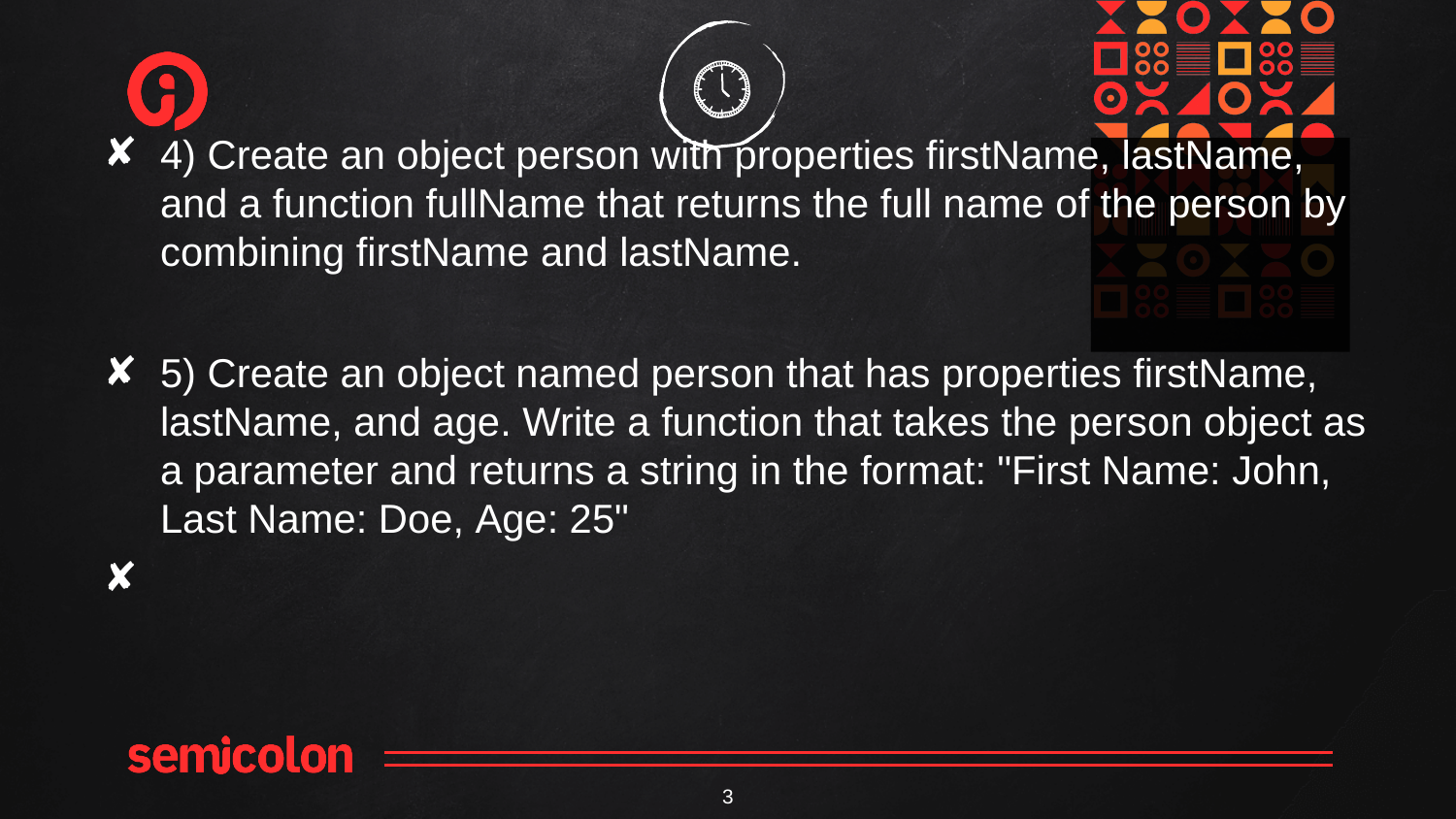

4) Create an object person with properties firstName, lastName, and a function fullName that returns the full name of the person by combining firstName and lastName.

5) Create an object named person that has properties firstName, lastName, and age. Write a function that takes the person object as a parameter and returns a string in the format: "First Name: John, Last Name: Doe, Age: 25"

3